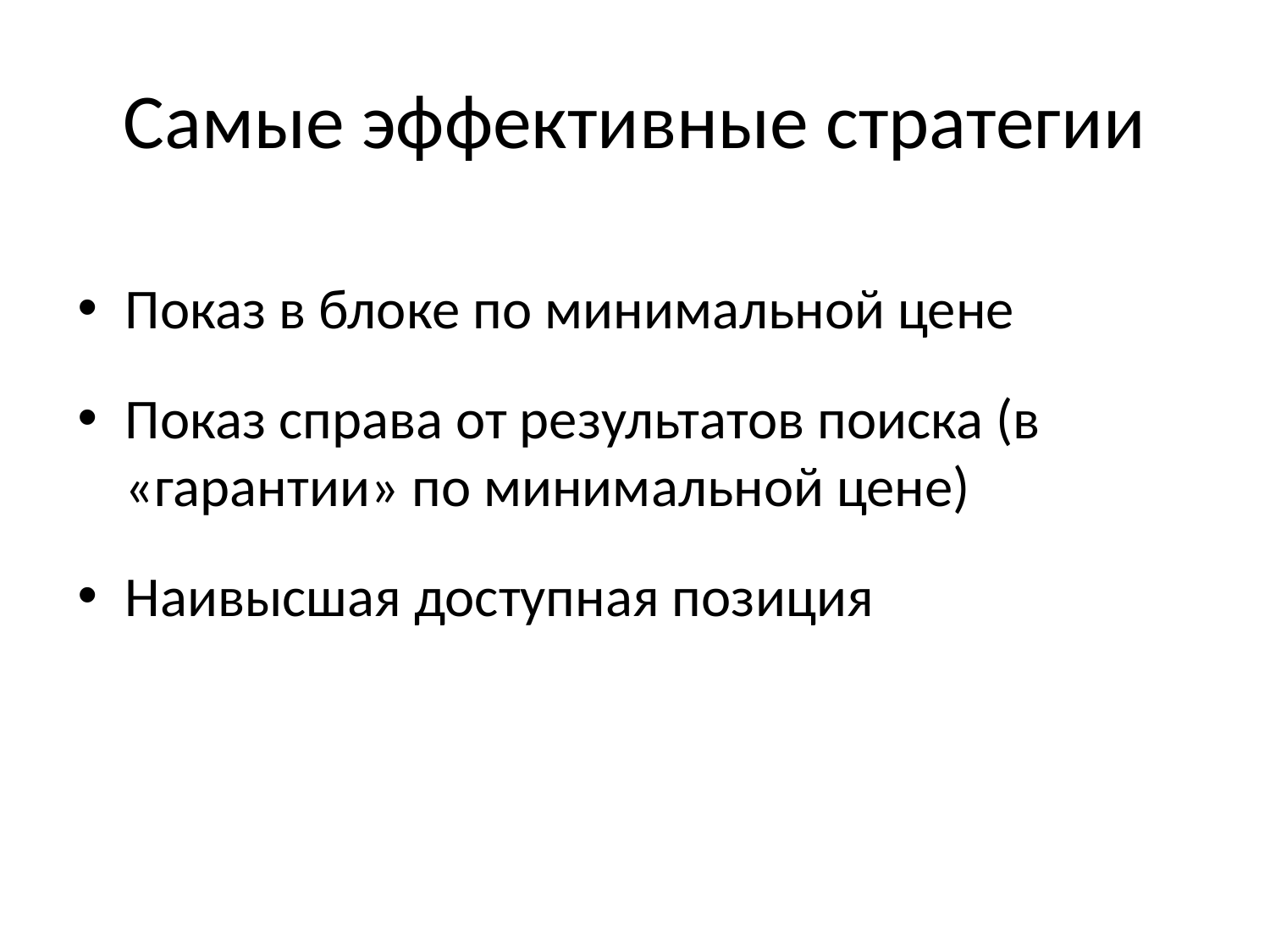

# Самые эффективные стратегии

Показ в блоке по минимальной цене
Показ справа от результатов поиска (в «гарантии» по минимальной цене)
Наивысшая доступная позиция